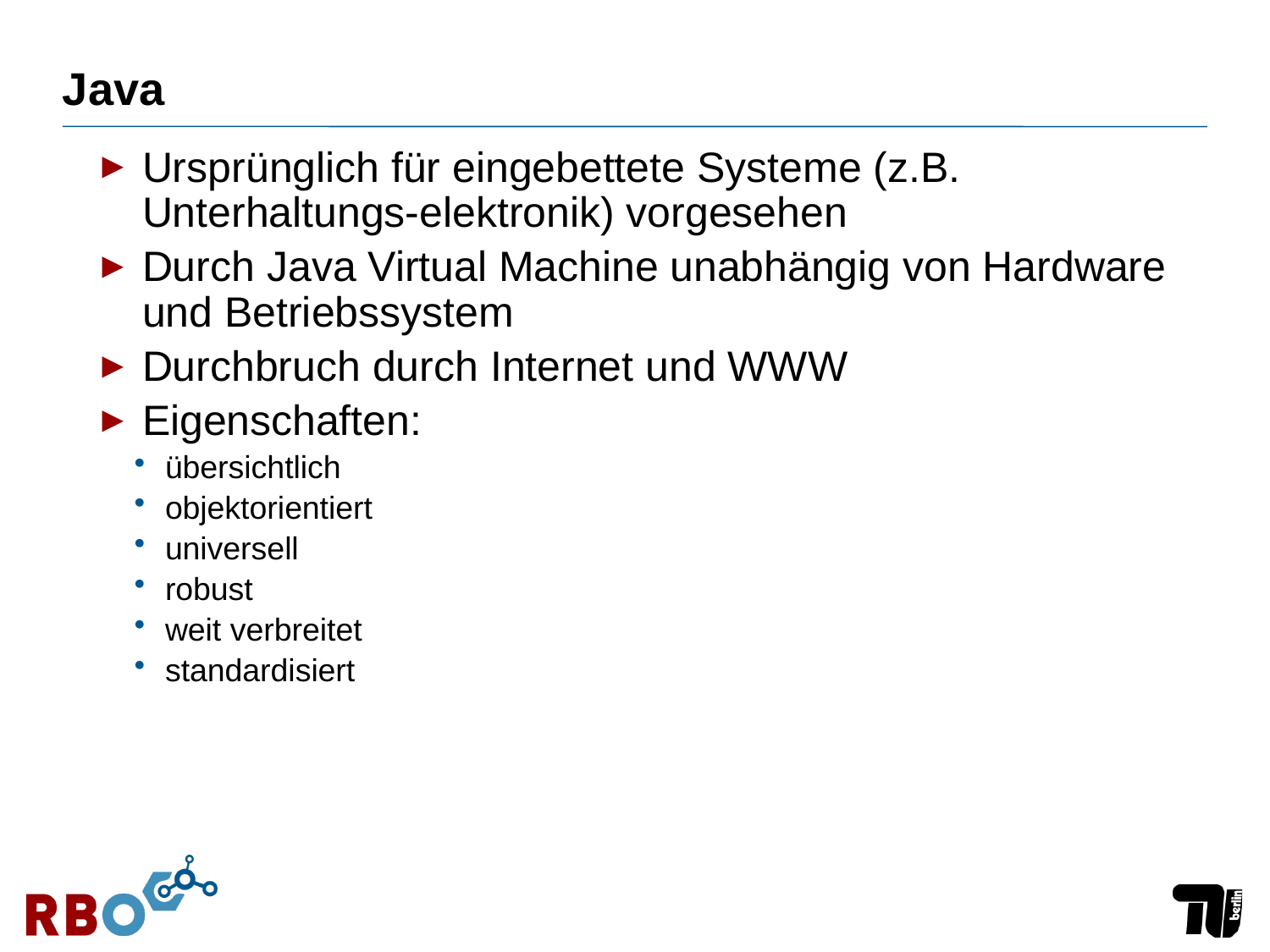

# Java
Ursprünglich für eingebettete Systeme (z.B. Unterhaltungs-elektronik) vorgesehen
Durch Java Virtual Machine unabhängig von Hardware und Betriebssystem
Durchbruch durch Internet und WWW
Eigenschaften:
übersichtlich
objektorientiert
universell
robust
weit verbreitet
standardisiert